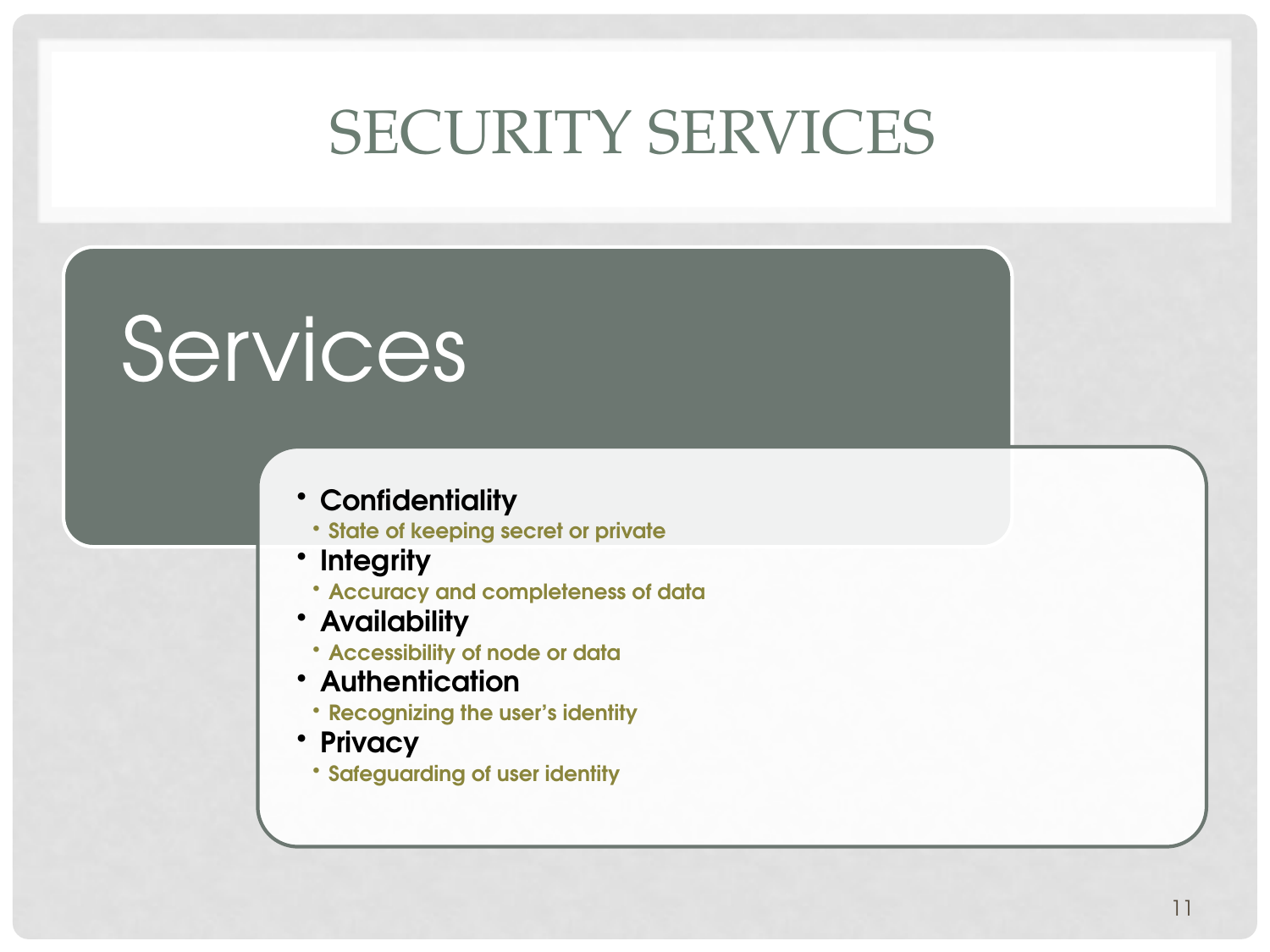

# Security Services
Services
Confidentiality
State of keeping secret or private
Integrity
Accuracy and completeness of data
Availability
Accessibility of node or data
Authentication
Recognizing the user’s identity
Privacy
Safeguarding of user identity
11